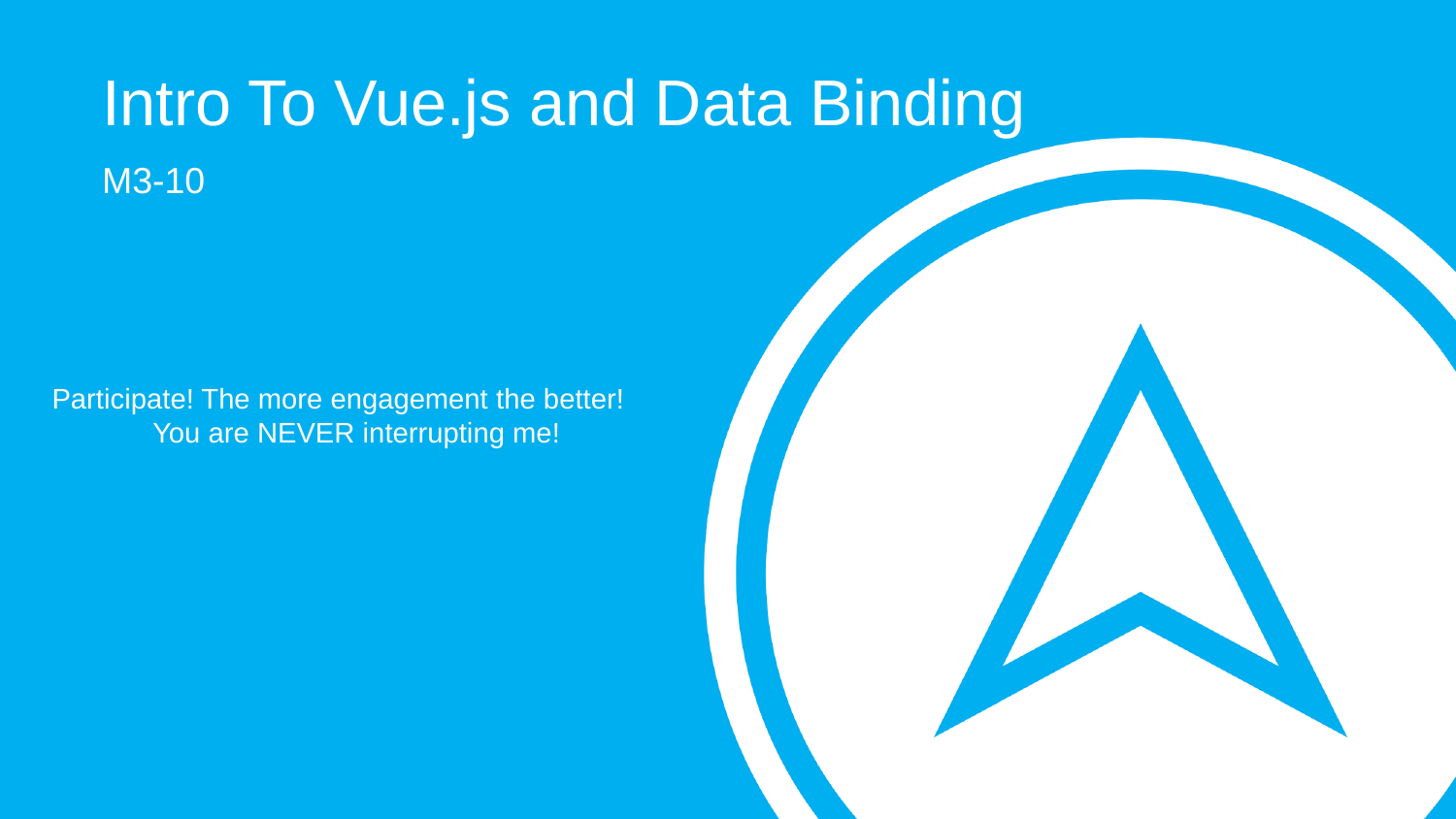

Intro To Vue.js and Data Binding
M3-10

Participate! The more engagement the better! You are NEVER interrupting me!